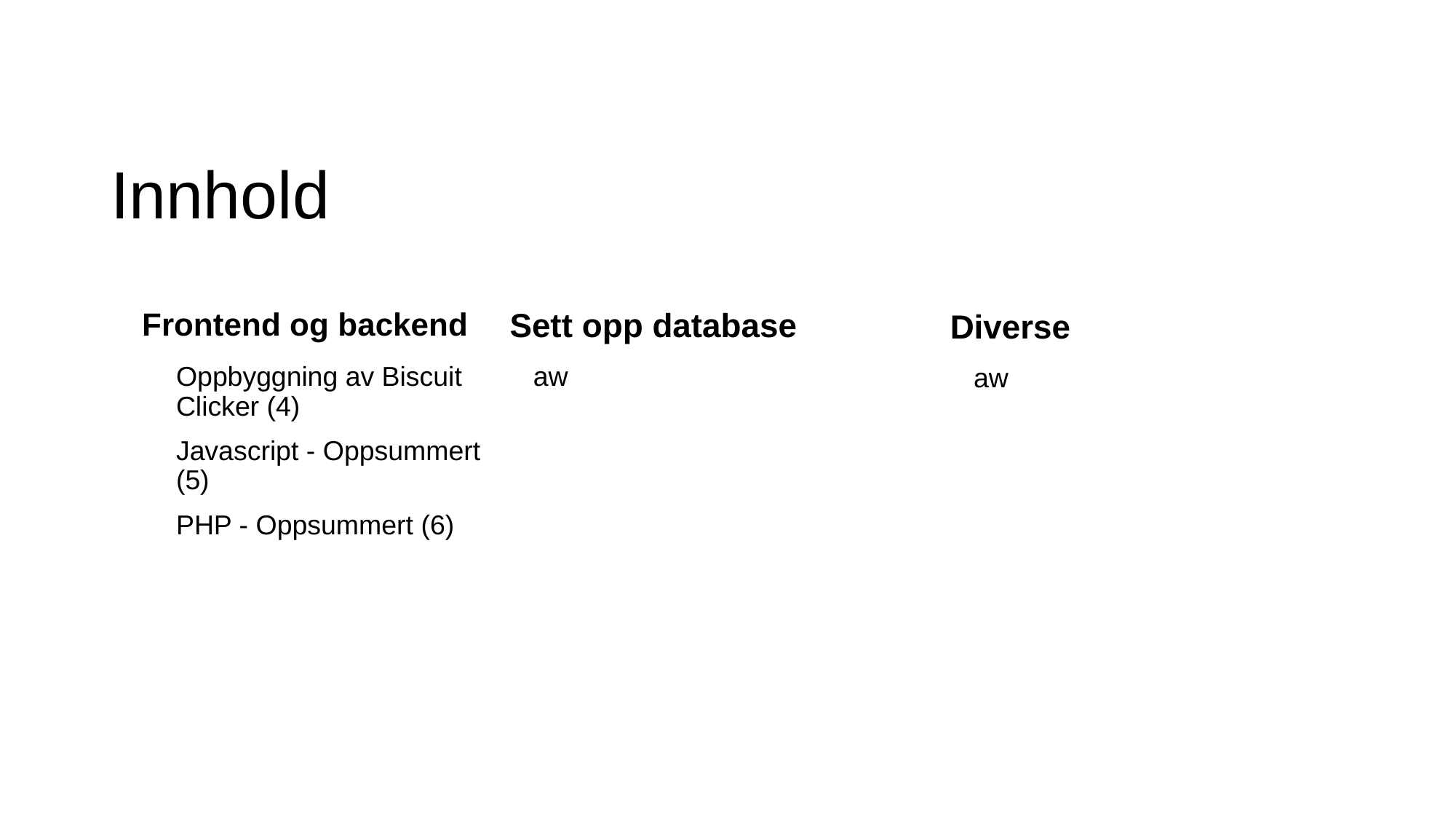

# Innhold
Frontend og backend
Sett opp database
Diverse
Oppbyggning av Biscuit Clicker (4)
Javascript - Oppsummert (5)
PHP - Oppsummert (6)

aw

aw